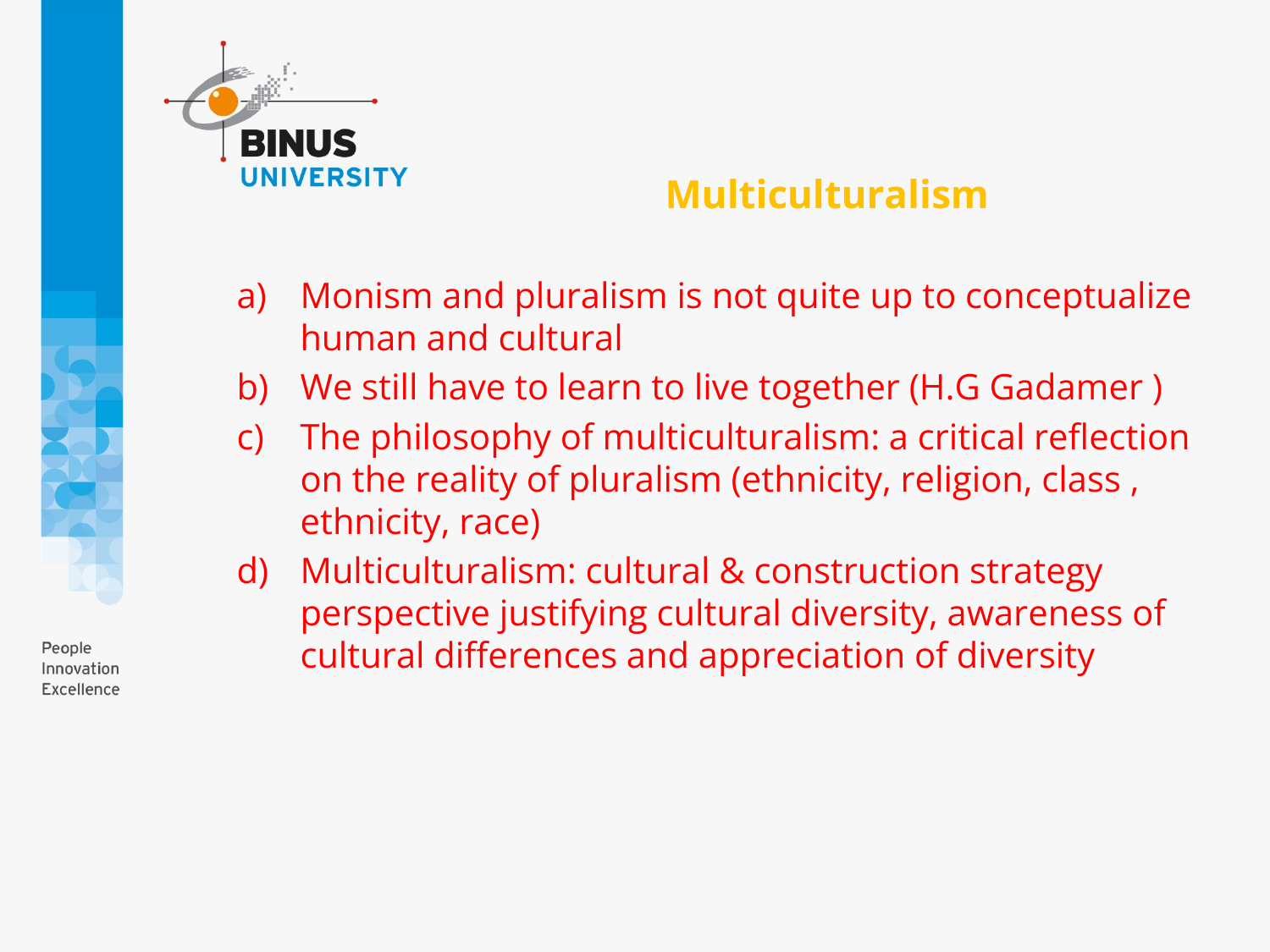

Multiculturalism
Monism and pluralism is not quite up to conceptualize human and cultural
We still have to learn to live together (H.G Gadamer )
The philosophy of multiculturalism: a critical reflection on the reality of pluralism (ethnicity, religion, class , ethnicity, race)
Multiculturalism: cultural & construction strategy perspective justifying cultural diversity, awareness of cultural differences and appreciation of diversity